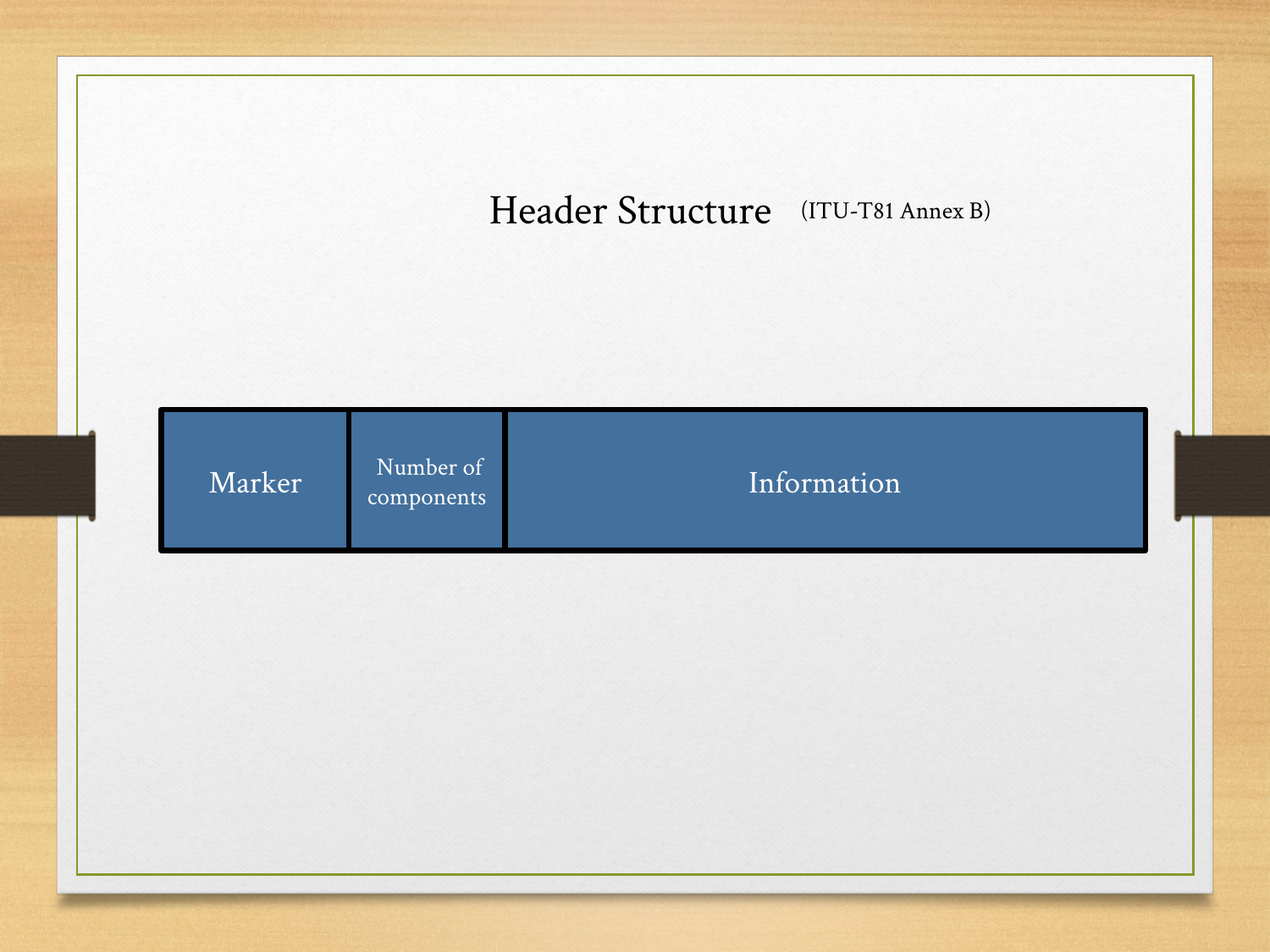

Header Structure
(ITU-T81 Annex B)
Information
 Number of components
Marker